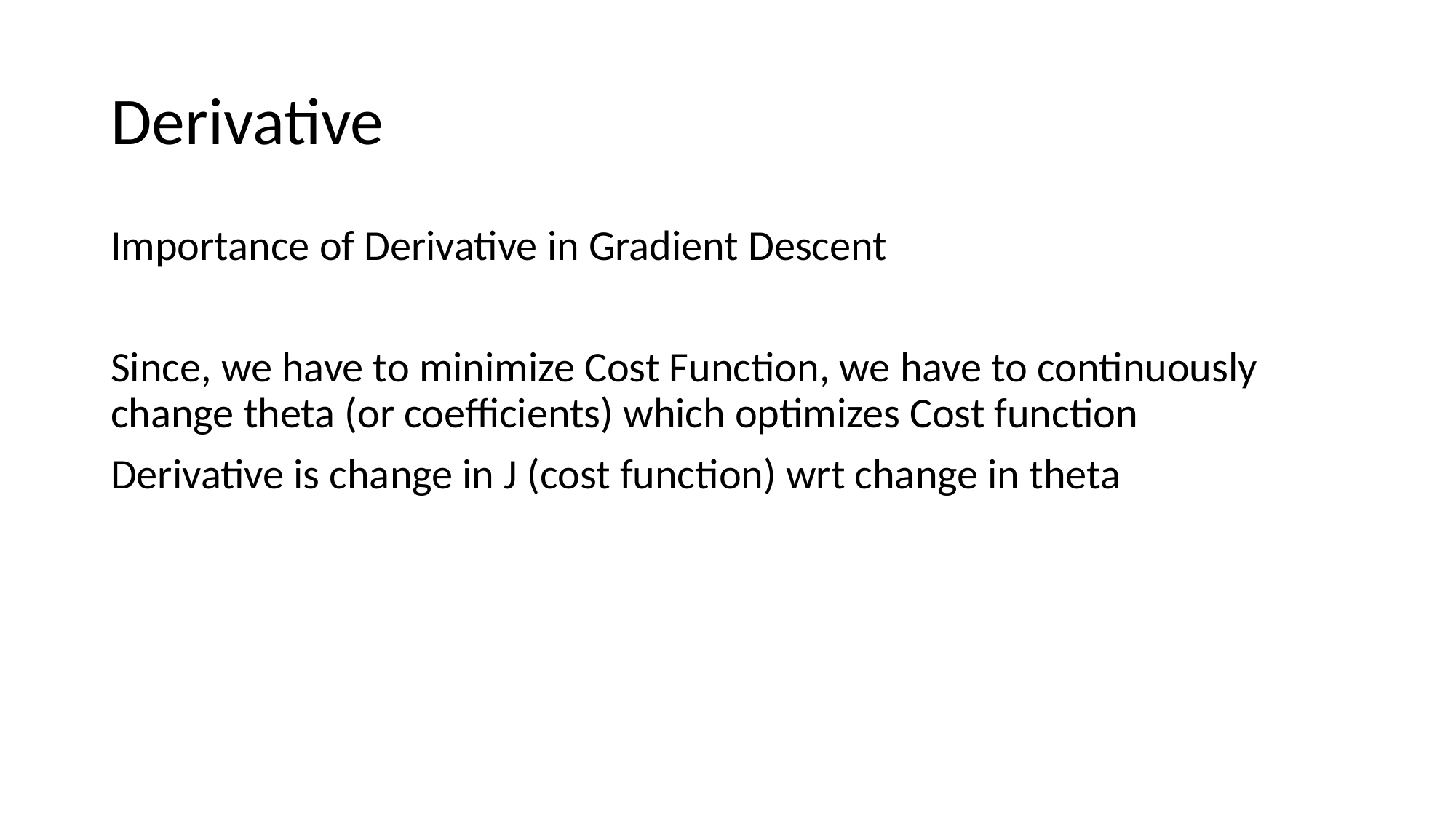

Derivative
Importance of Derivative in Gradient Descent

Since, we have to minimize Cost Function, we have to continuously change theta (or coefficients) which optimizes Cost function
Derivative is change in J (cost function) wrt change in theta